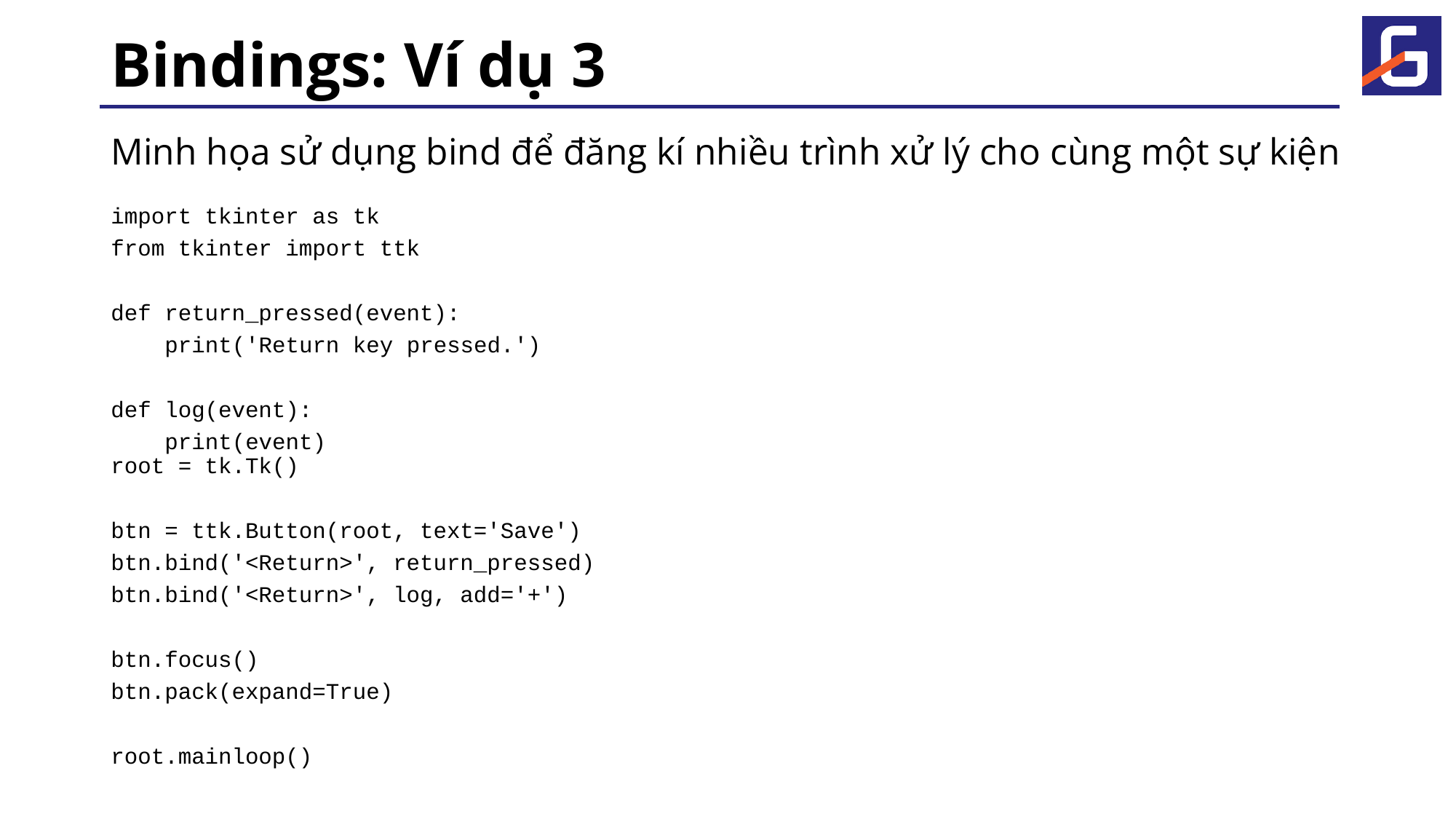

# Bindings: Ví dụ 3
Minh họa sử dụng bind để đăng kí nhiều trình xử lý cho cùng một sự kiện

import tkinter as tk
from tkinter import ttk

def return_pressed(event):
    print('Return key pressed.')

def log(event):
    print(event)
root = tk.Tk()

btn = ttk.Button(root, text='Save')
btn.bind('<Return>', return_pressed)
btn.bind('<Return>', log, add='+')

btn.focus()
btn.pack(expand=True)

root.mainloop()